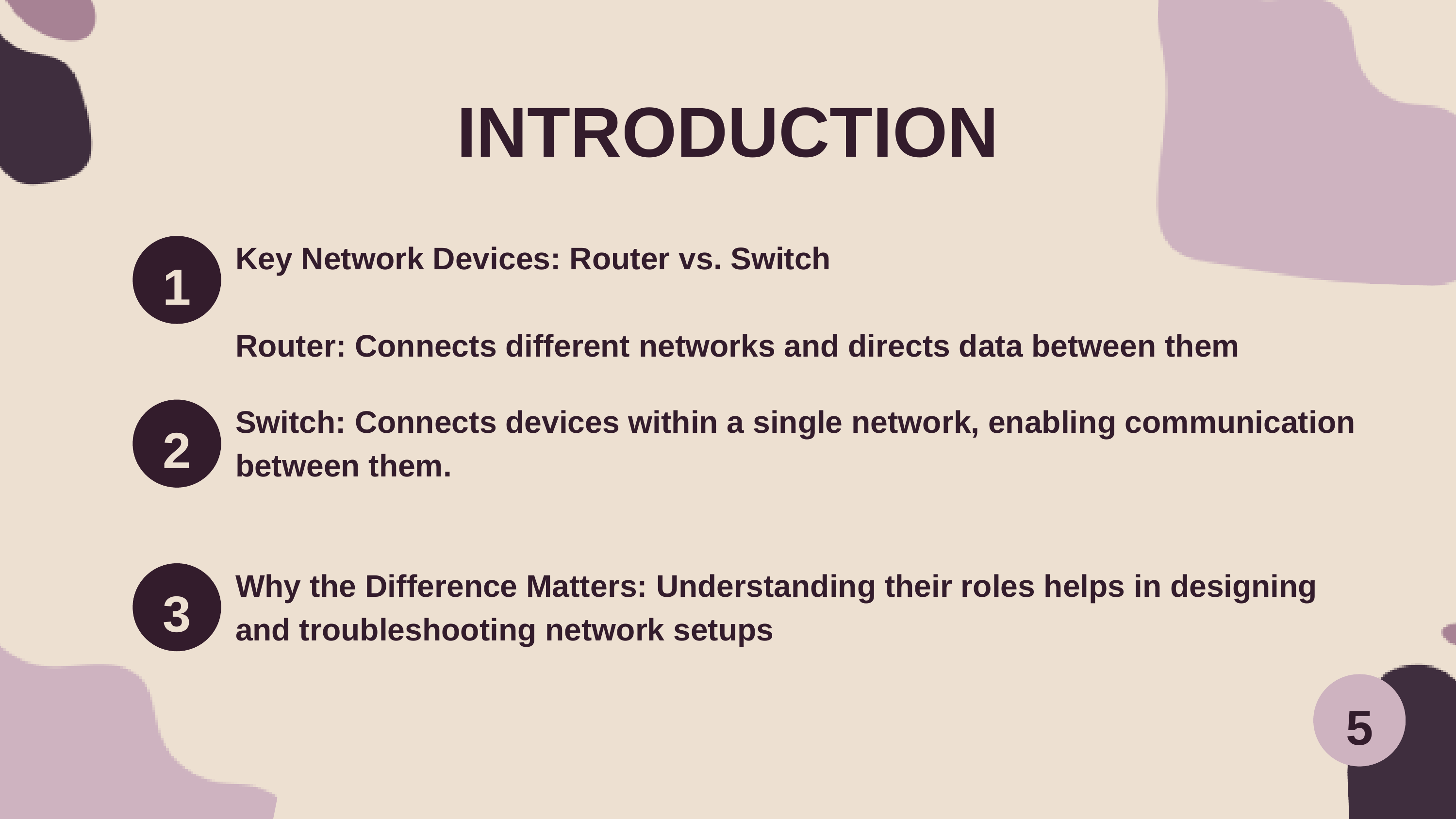

INTRODUCTION

Key Network Devices: Router vs. Switch

Router: Connects different networks and directs data between them

1
Switch: Connects devices within a single network, enabling communication between them.

2
Why the Difference Matters: Understanding their roles helps in designing and troubleshooting network setups

3

5